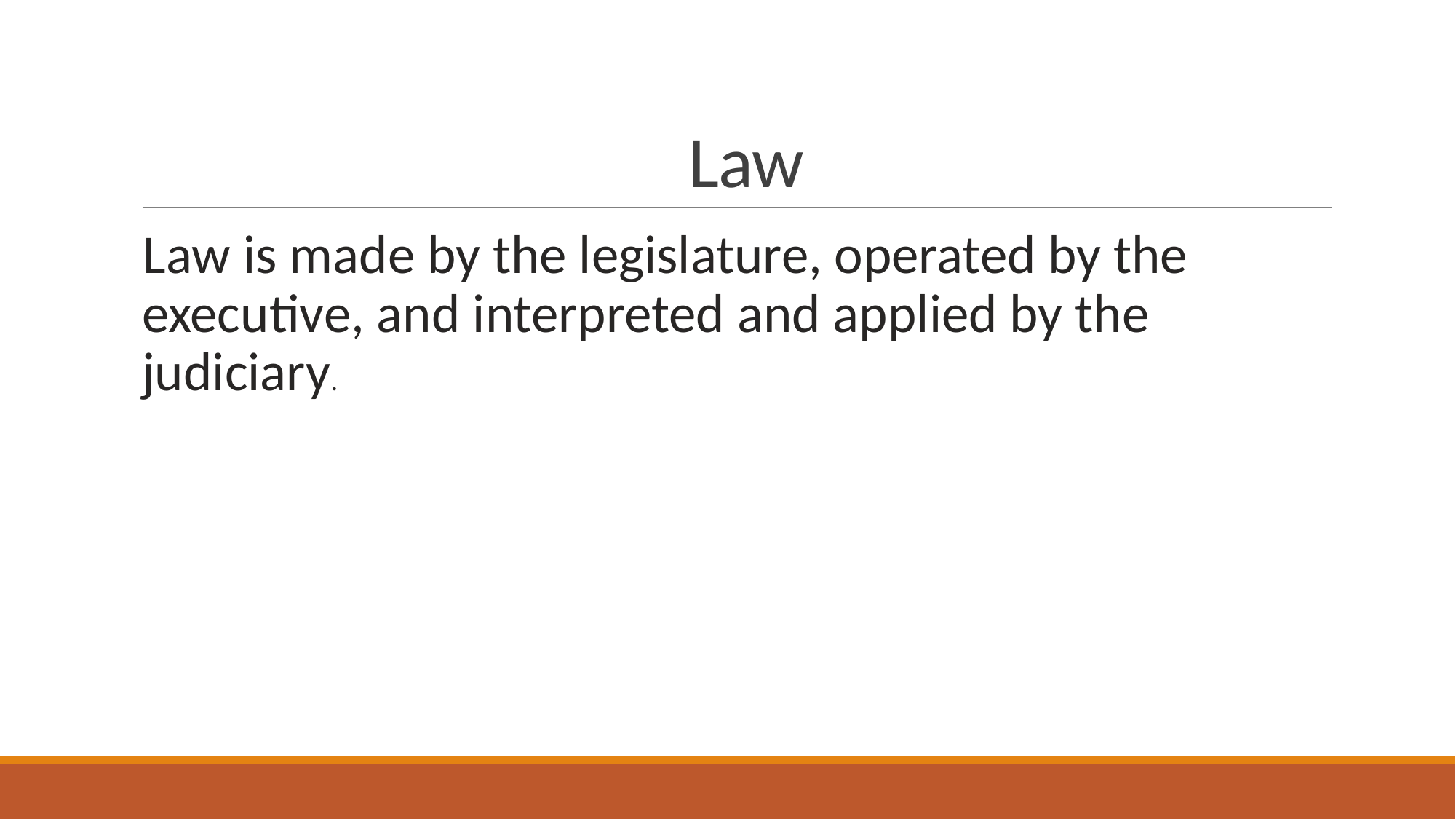

# Law
Law is made by the legislature, operated by the executive, and interpreted and applied by the judiciary.